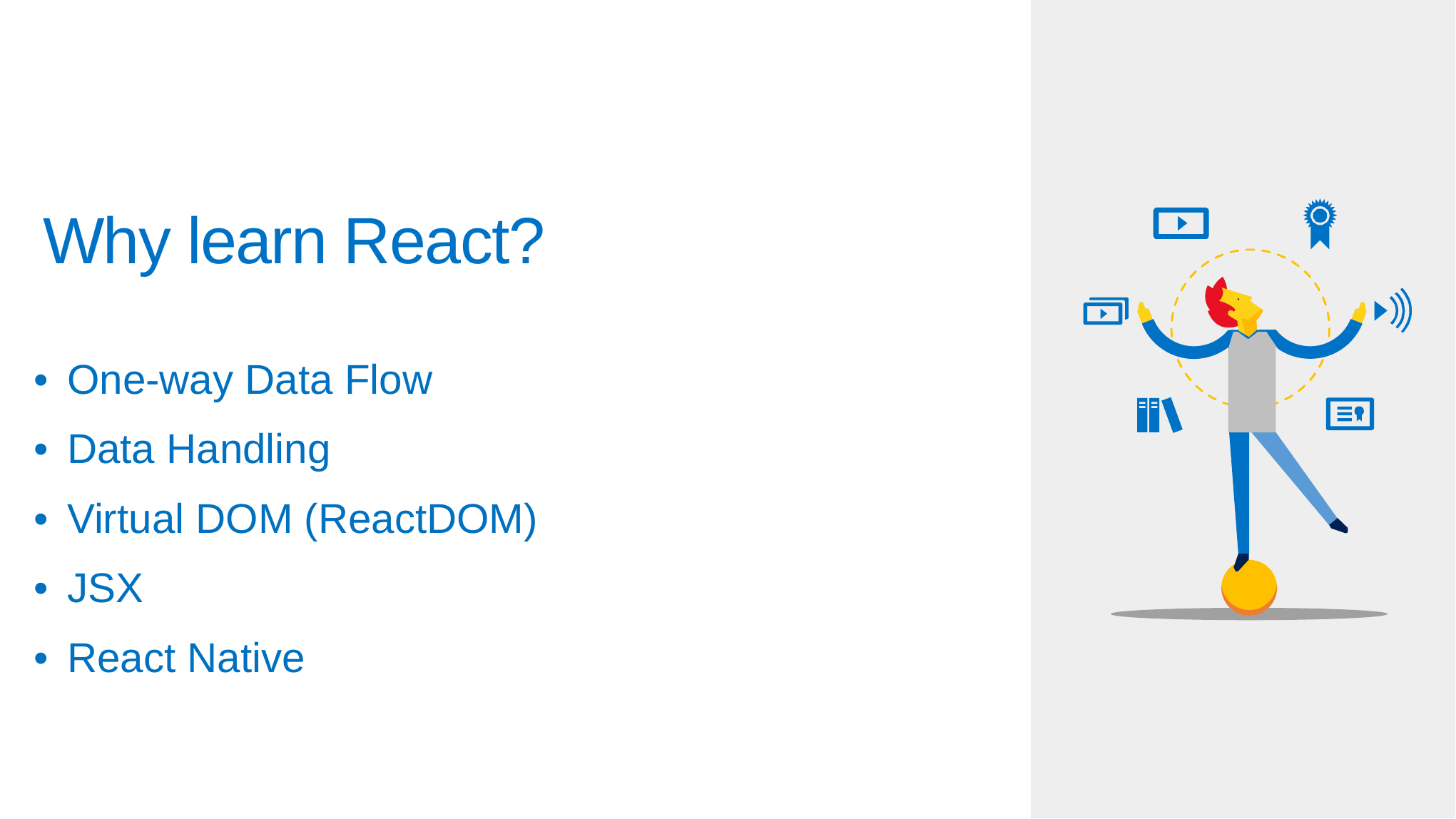

# Why learn React?
| One-way Data Flow Data Handling Virtual DOM (ReactDOM) JSX React Native |
| --- |